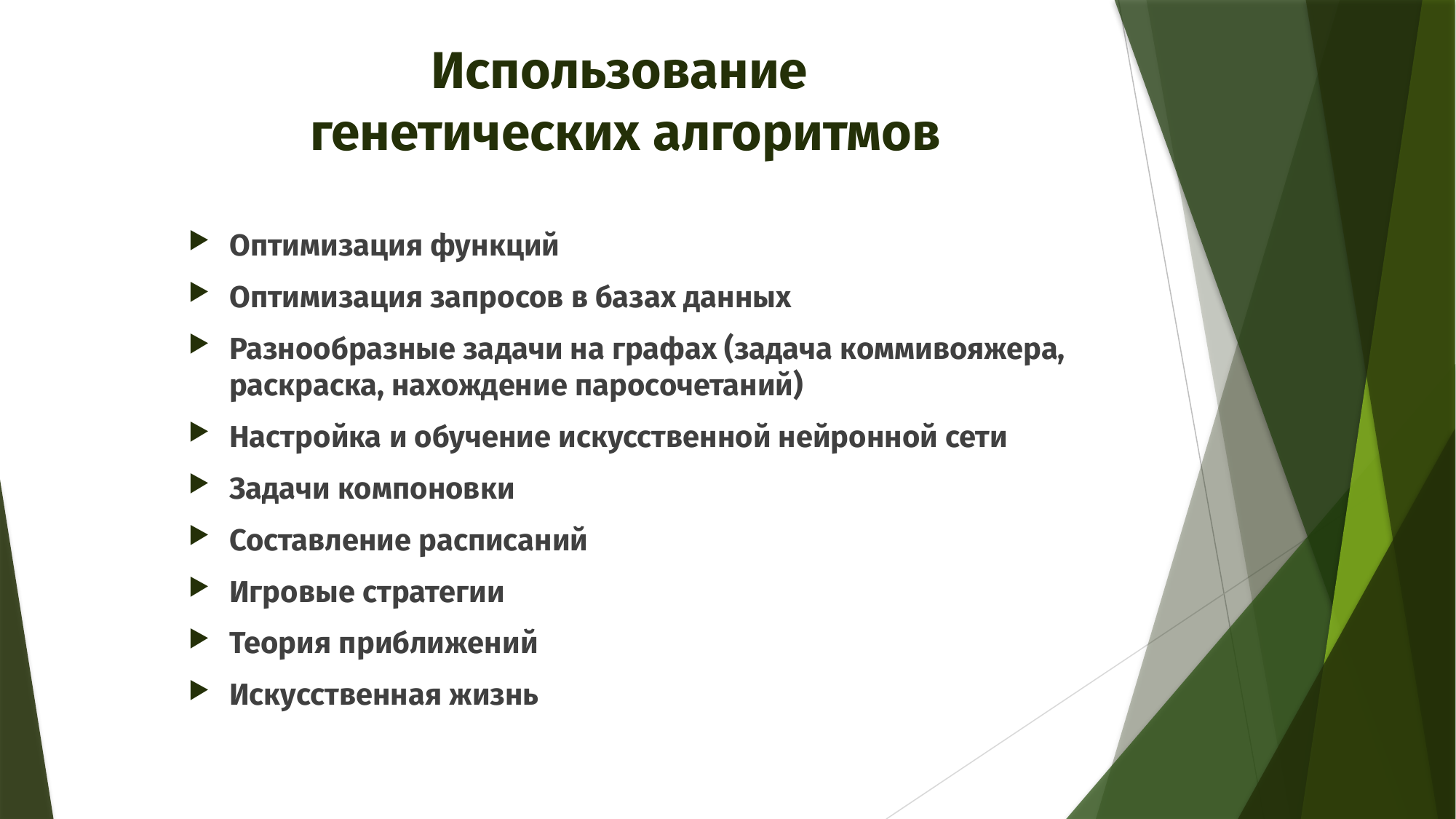

# Использование генетических алгоритмов
Оптимизация функций
Оптимизация запросов в базах данных
Разнообразные задачи на графах (задача коммивояжера, раскраска, нахождение паросочетаний)
Настройка и обучение искусственной нейронной сети
Задачи компоновки
Составление расписаний
Игровые стратегии
Теория приближений
Искусственная жизнь